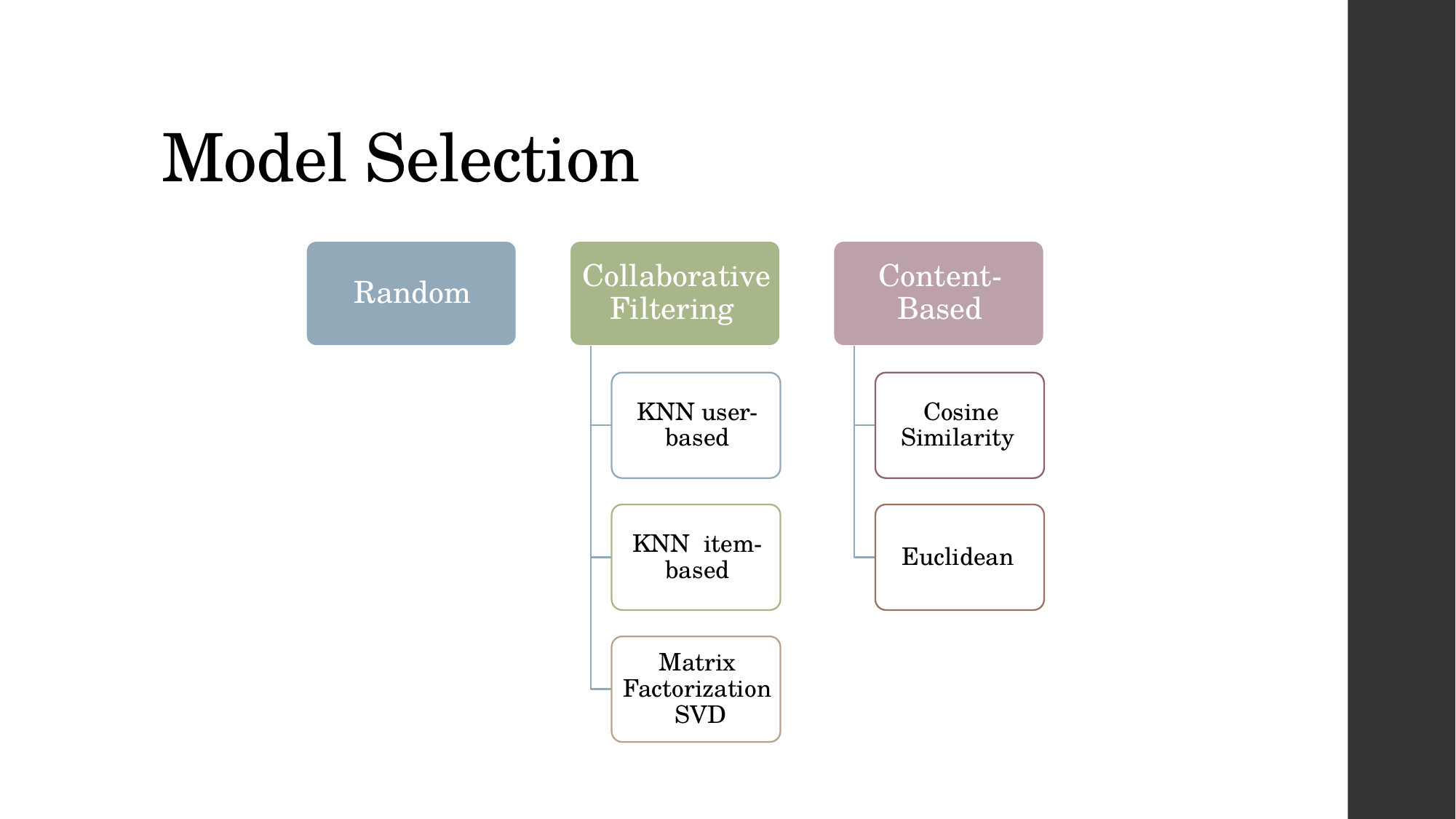

# Model Selection
Random
Collaborative Filtering
KNN user-based
KNN  item-based
Matrix Factorization  SVD
Content-Based
Cosine Similarity
Euclidean